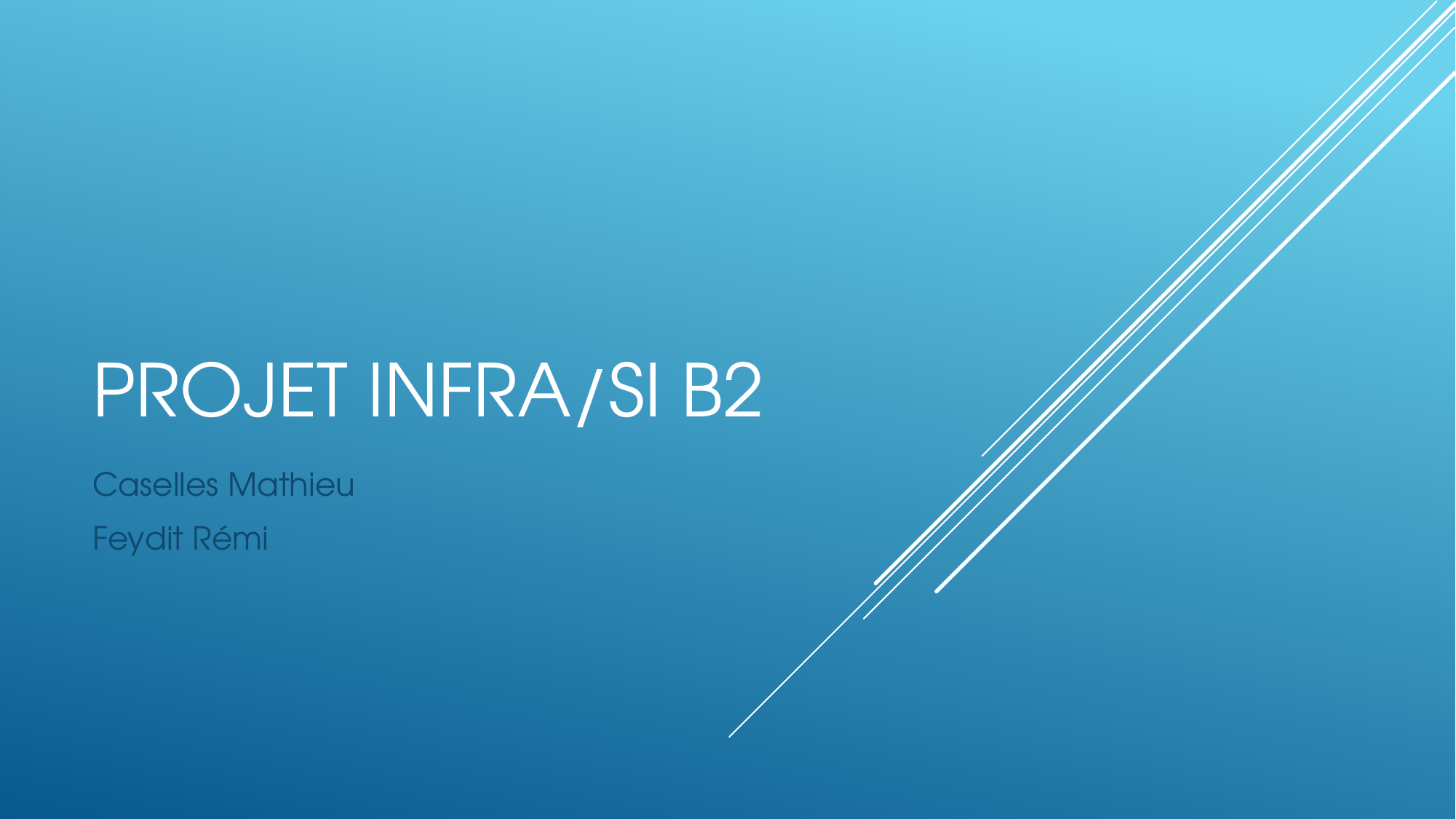

# PROJET INFRA/SI B2
Caselles Mathieu
Feydit Rémi